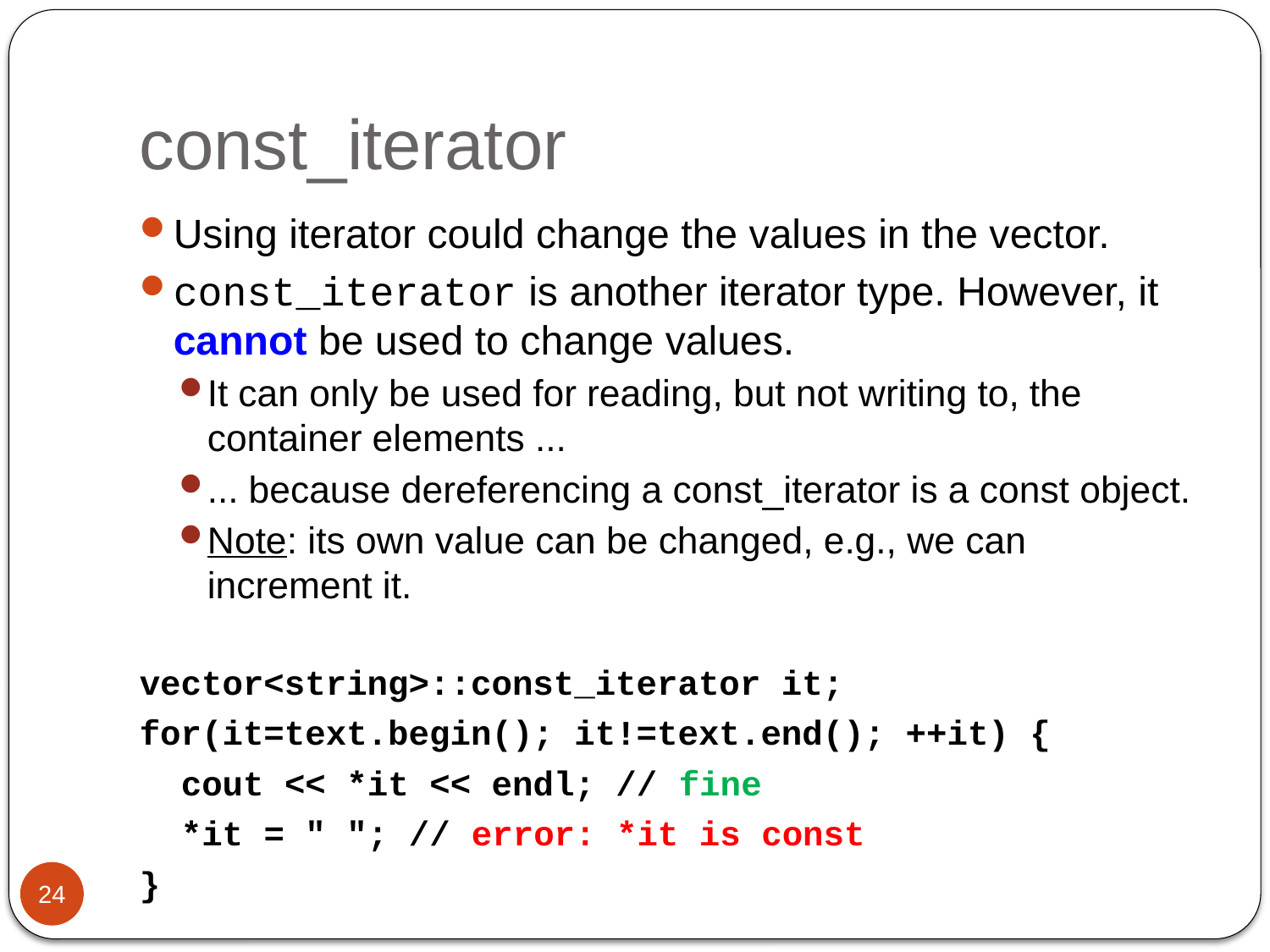

# const_iterator
Using iterator could change the values in the vector.
const_iterator is another iterator type. However, it cannot be used to change values.
It can only be used for reading, but not writing to, the container elements ...
... because dereferencing a const_iterator is a const object.
Note: its own value can be changed, e.g., we can increment it.
vector<string>::const_iterator it;
for(it=text.begin(); it!=text.end(); ++it) {
  cout << *it << endl; // fine
  *it = " "; // error: *it is const
}
24